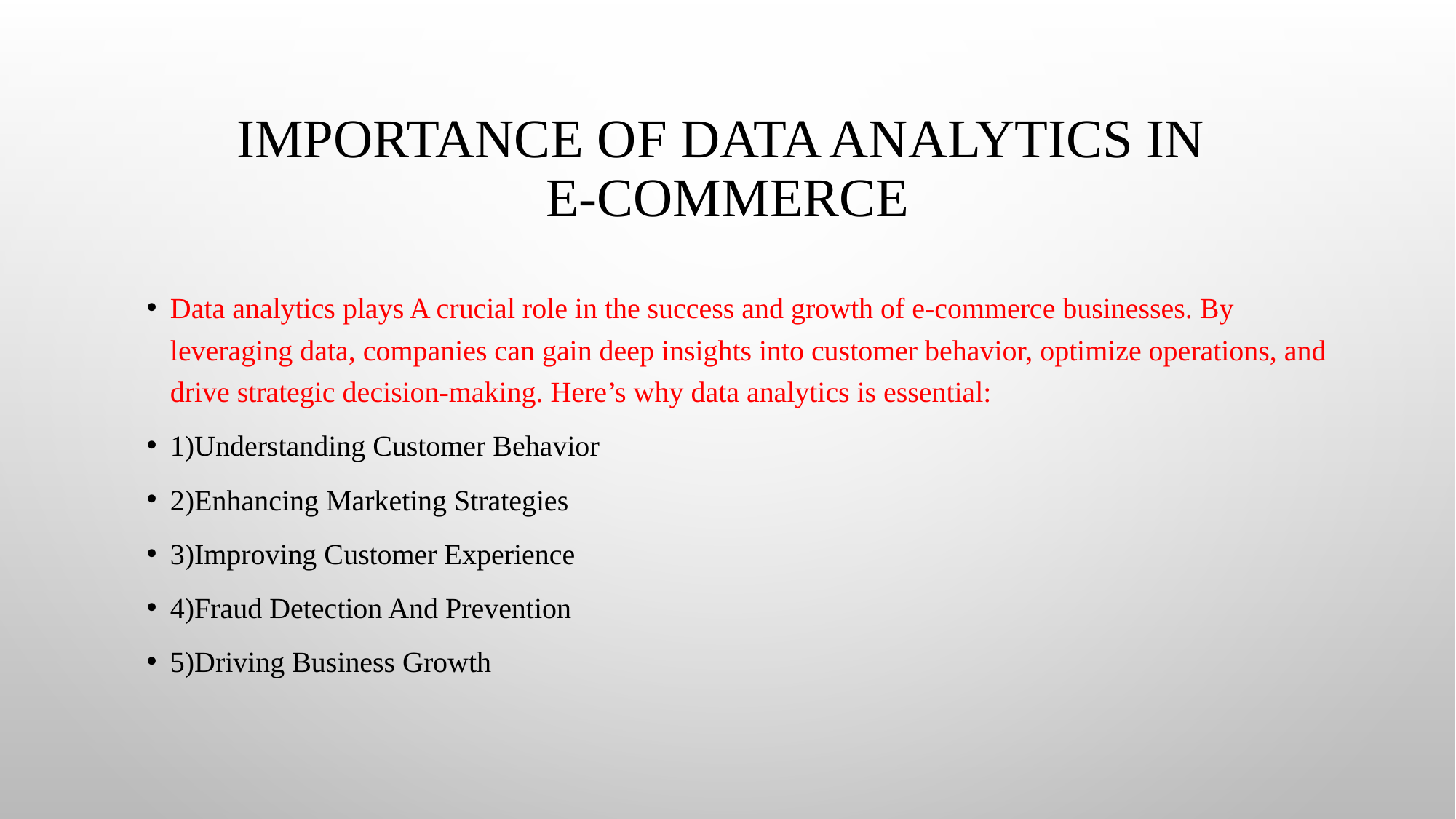

# Importance of Data Analytics in E-commerce
Data analytics plays A crucial role in the success and growth of e-commerce businesses. By leveraging data, companies can gain deep insights into customer behavior, optimize operations, and drive strategic decision-making. Here’s why data analytics is essential:
1)Understanding Customer Behavior
2)Enhancing Marketing Strategies
3)Improving Customer Experience
4)Fraud Detection And Prevention
5)Driving Business Growth